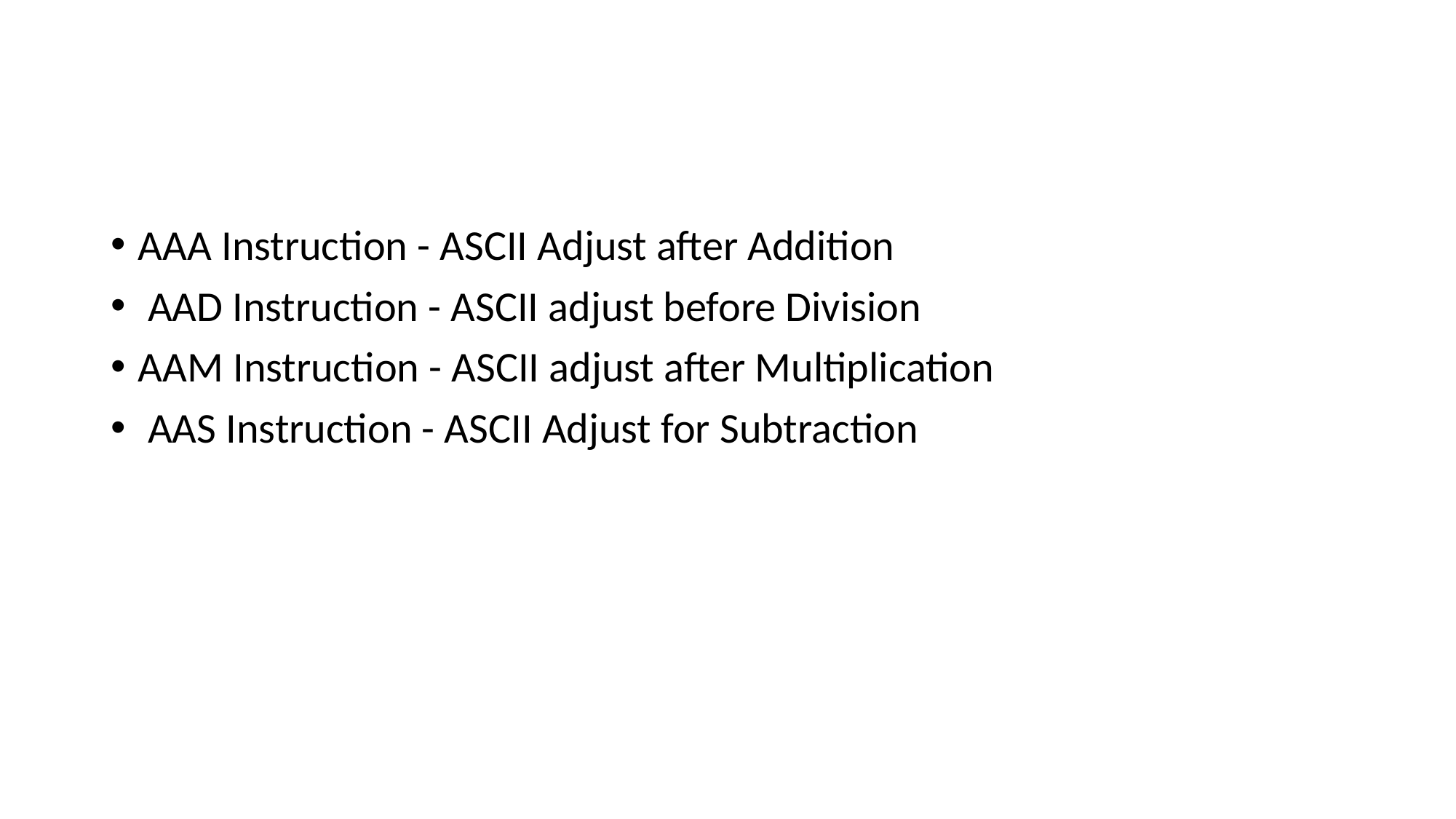

#
AAA Instruction - ASCII Adjust after Addition
 AAD Instruction - ASCII adjust before Division
AAM Instruction - ASCII adjust after Multiplication
 AAS Instruction - ASCII Adjust for Subtraction